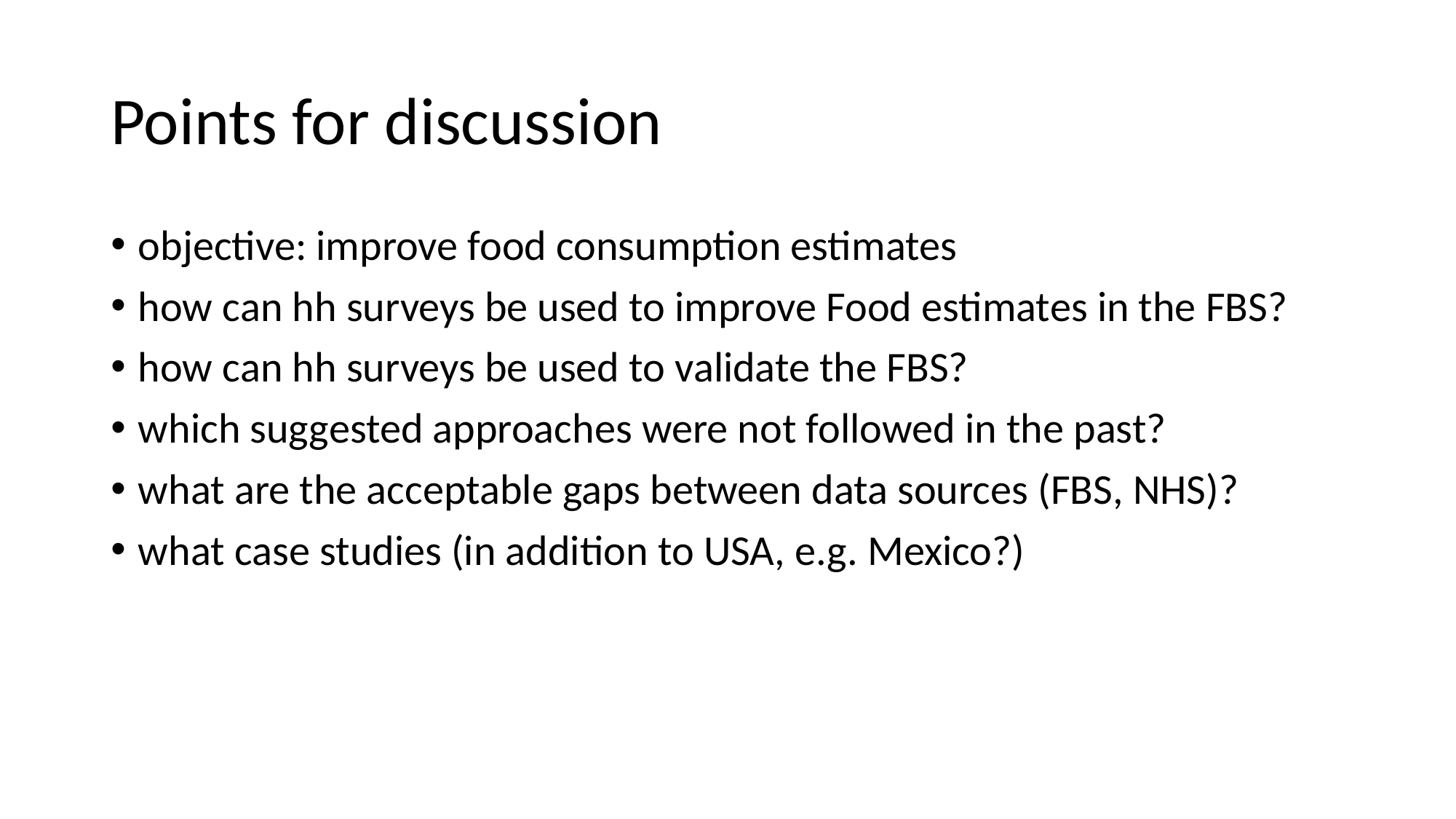

# Points for discussion
objective: improve food consumption estimates
how can hh surveys be used to improve Food estimates in the FBS?
how can hh surveys be used to validate the FBS?
which suggested approaches were not followed in the past?
what are the acceptable gaps between data sources (FBS, NHS)?
what case studies (in addition to USA, e.g. Mexico?)